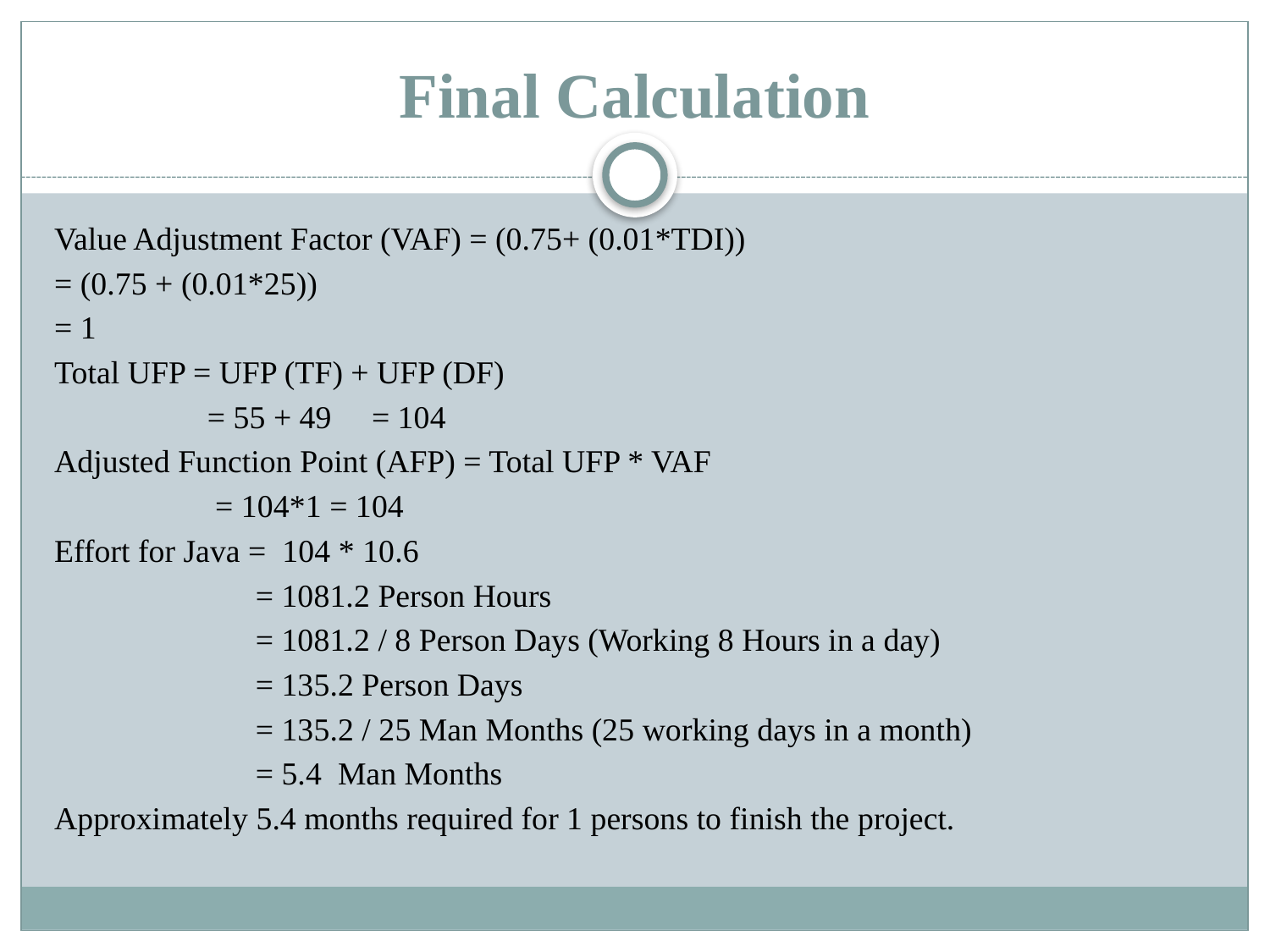

# Final Calculation
Value Adjustment Factor (VAF) = (0.75+ (0.01*TDI))
= (0.75 + (0.01*25))
= 1
Total UFP = UFP (TF) + UFP (DF)
                   = 55 + 49     = 104
Adjusted Function Point (AFP) = Total UFP * VAF
                    = 104*1 = 104
Effort for Java =  104 * 10.6
                         = 1081.2 Person Hours
                         = 1081.2 / 8 Person Days (Working 8 Hours in a day)
                         = 135.2 Person Days
                         = 135.2 / 25 Man Months (25 working days in a month)
                         = 5.4  Man Months
Approximately 5.4 months required for 1 persons to finish the project.